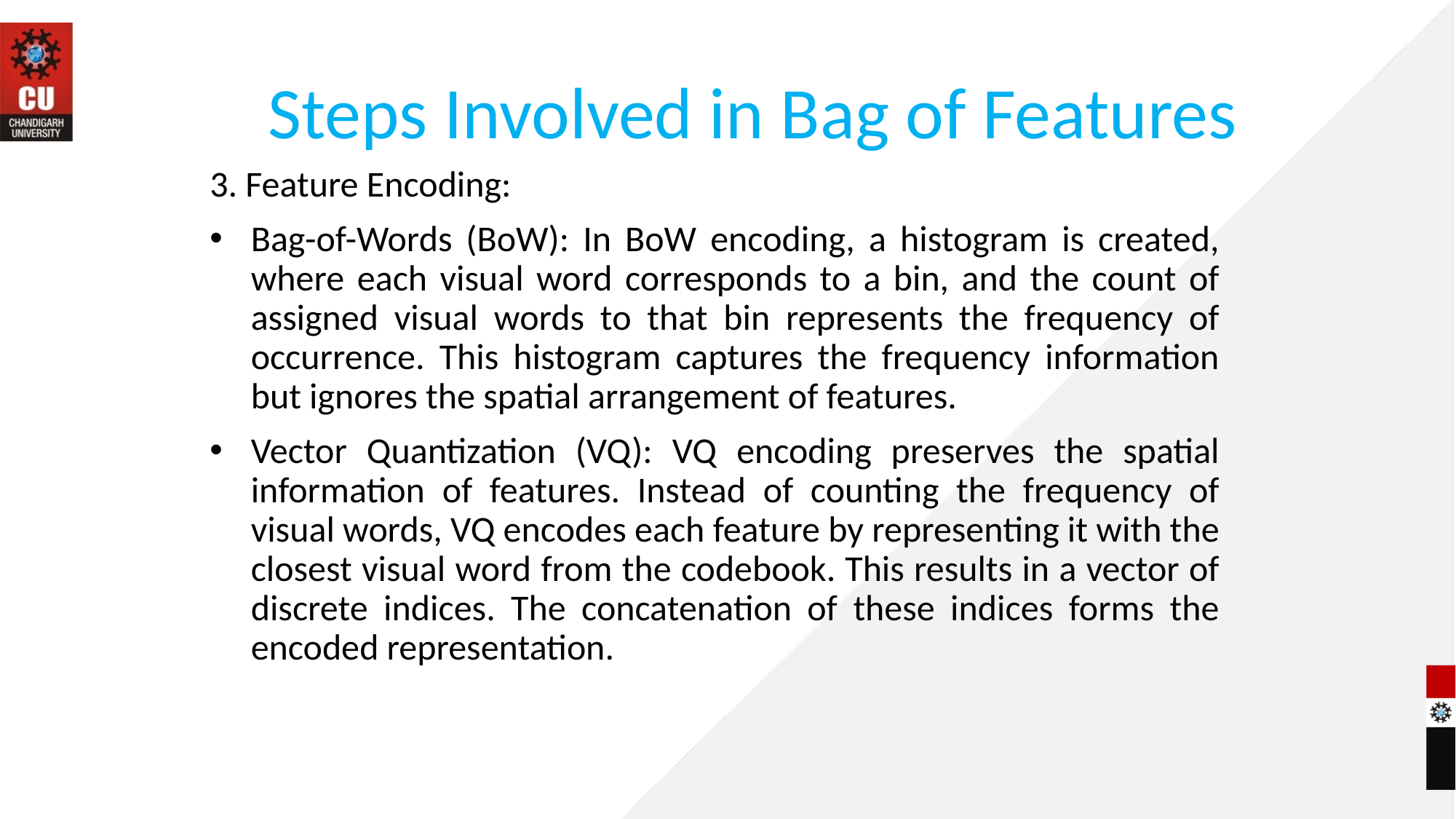

# Steps Involved in Bag of Features
3. Feature Encoding:
Bag-of-Words (BoW): In BoW encoding, a histogram is created, where each visual word corresponds to a bin, and the count of assigned visual words to that bin represents the frequency of occurrence. This histogram captures the frequency information but ignores the spatial arrangement of features.
Vector Quantization (VQ): VQ encoding preserves the spatial information of features. Instead of counting the frequency of visual words, VQ encodes each feature by representing it with the closest visual word from the codebook. This results in a vector of discrete indices. The concatenation of these indices forms the encoded representation.